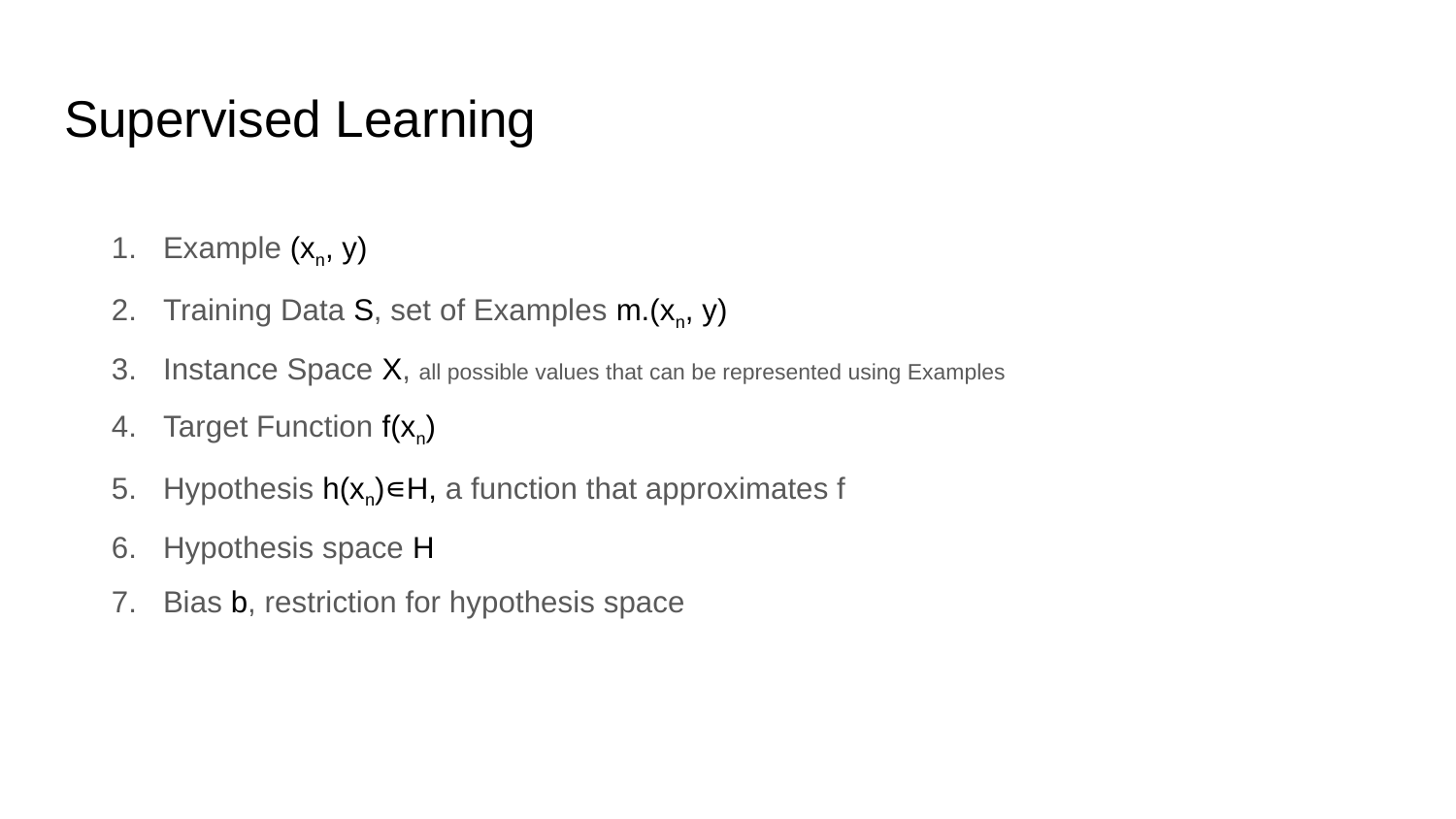

# Supervised Learning
Example (xn, y)
Training Data S, set of Examples m.(xn, y)
Instance Space X, all possible values that can be represented using Examples
Target Function f(xn)
Hypothesis h(xn)∊H, a function that approximates f
Hypothesis space H
Bias b, restriction for hypothesis space